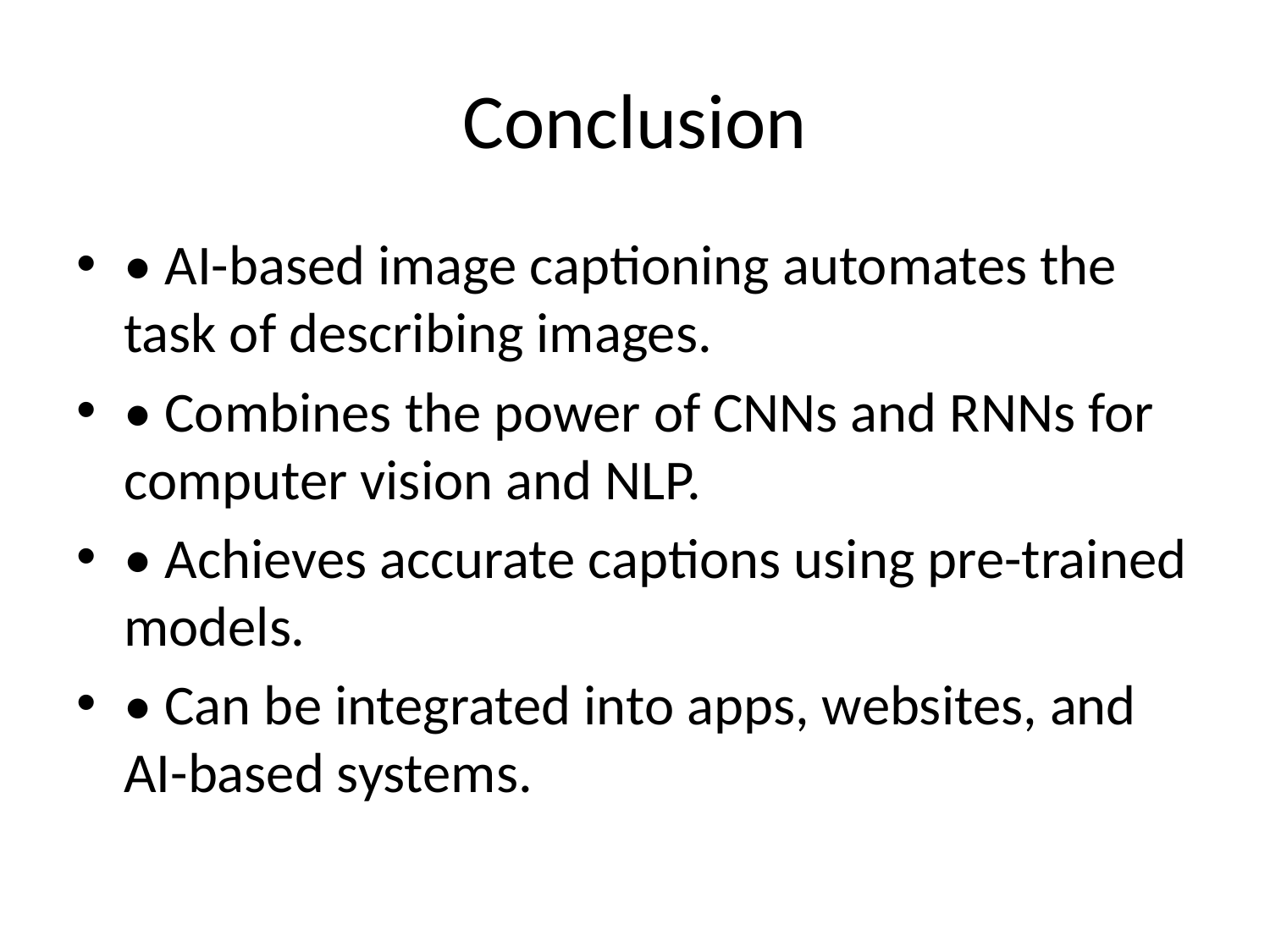

# Conclusion
• AI-based image captioning automates the task of describing images.
• Combines the power of CNNs and RNNs for computer vision and NLP.
• Achieves accurate captions using pre-trained models.
• Can be integrated into apps, websites, and AI-based systems.